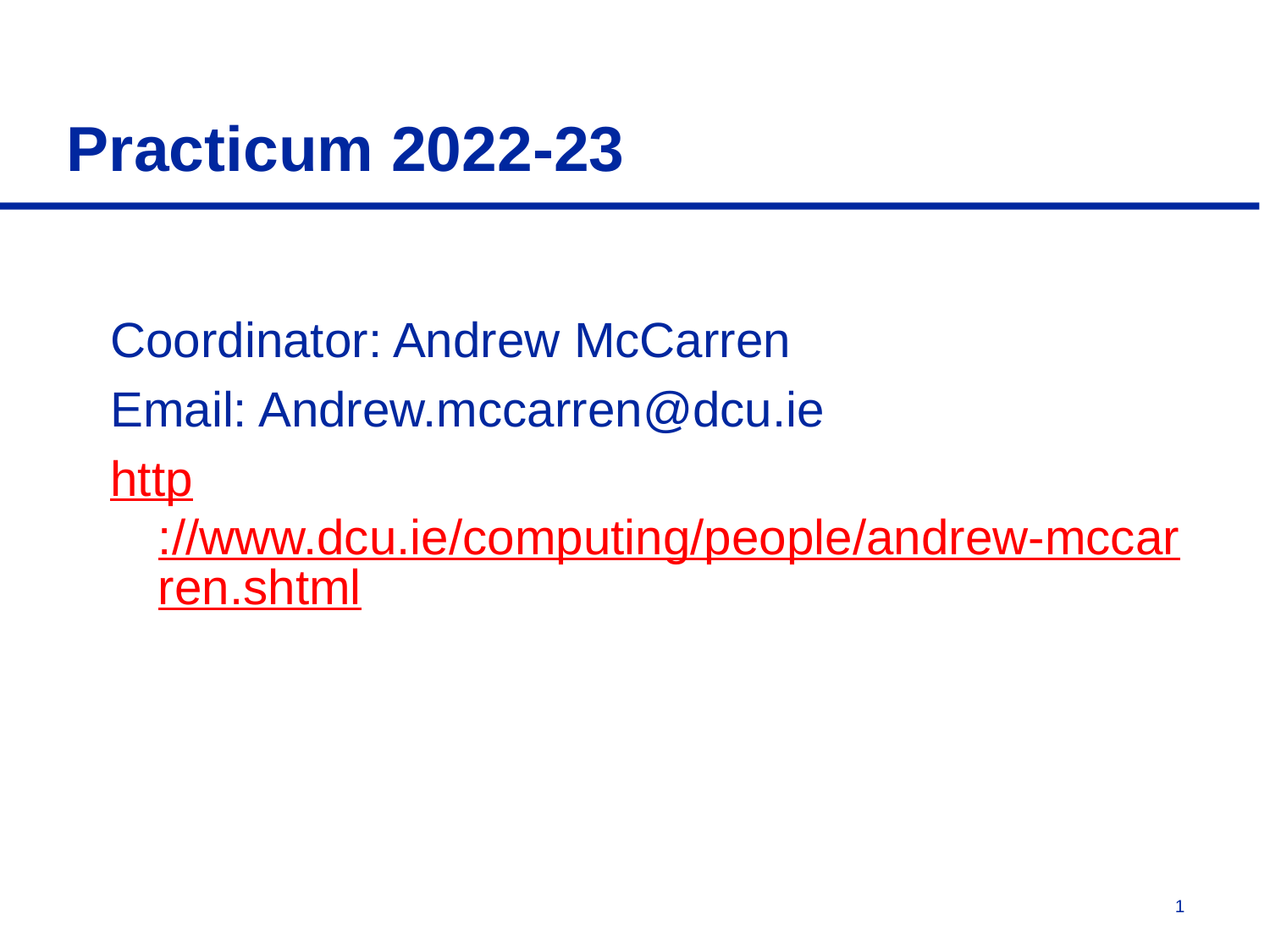

# Practicum 2022-23

Coordinator: Andrew McCarren
Email: Andrew.mccarren@dcu.ie
http://www.dcu.ie/computing/people/andrew-mccarren.shtml